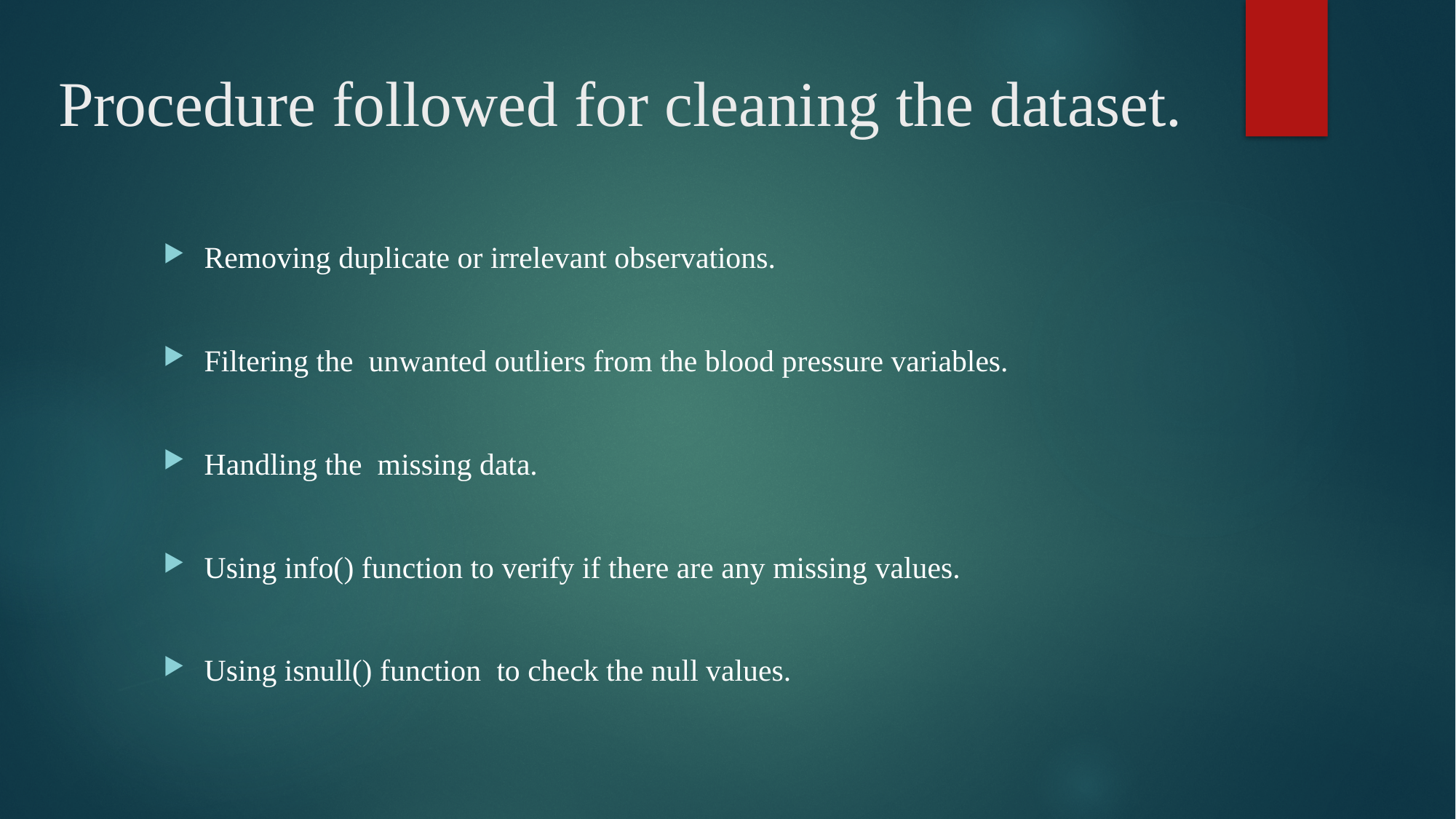

# Procedure followed for cleaning the dataset.
Removing duplicate or irrelevant observations.

Filtering the  unwanted outliers from the blood pressure variables.

Handling the  missing data.

Using info() function to verify if there are any missing values.

Using isnull() function  to check the null values.